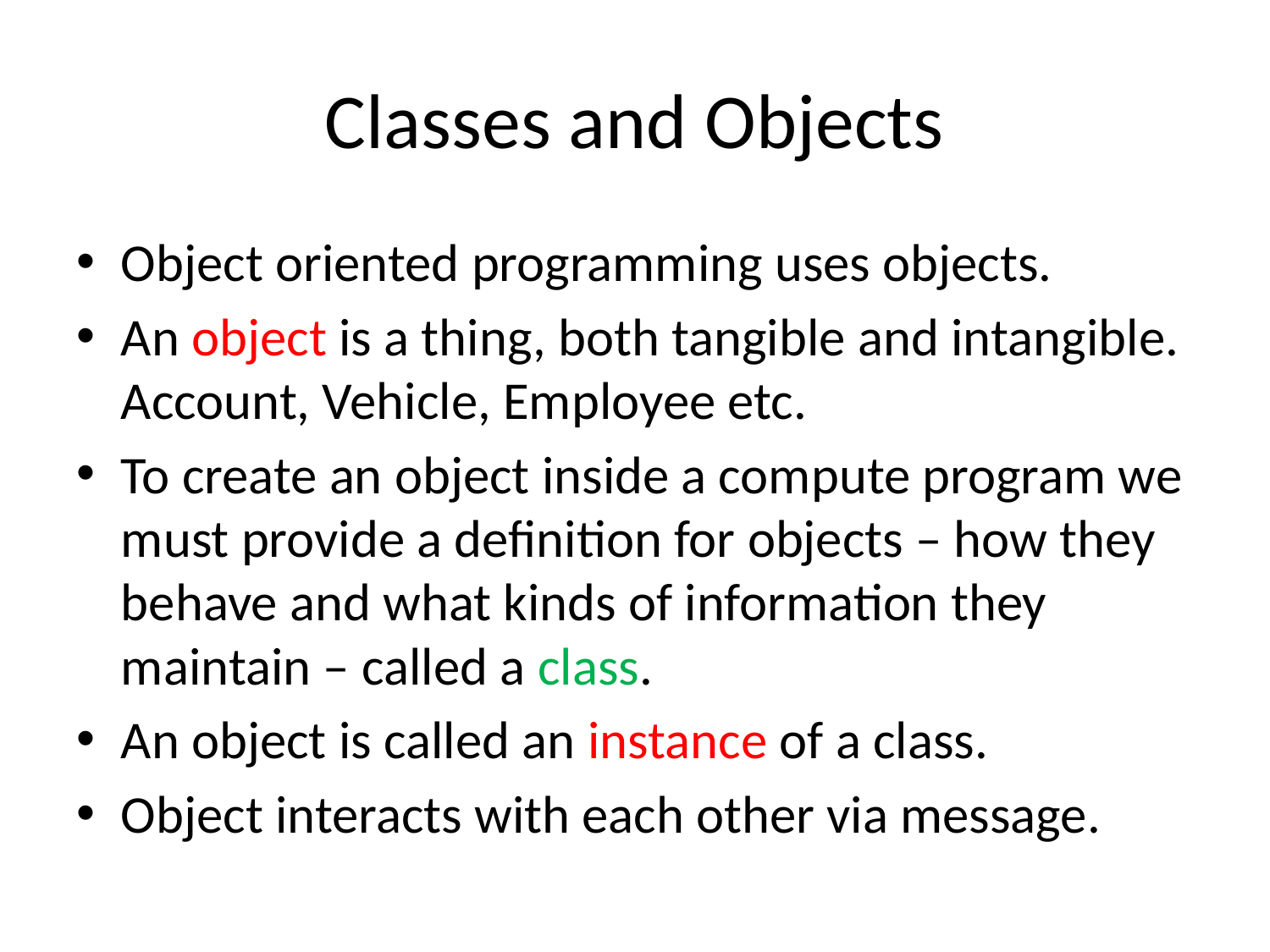

# Classes and Objects
Object oriented programming uses objects.
An object is a thing, both tangible and intangible. Account, Vehicle, Employee etc.
To create an object inside a compute program we must provide a definition for objects – how they behave and what kinds of information they maintain – called a class.
An object is called an instance of a class.
Object interacts with each other via message.